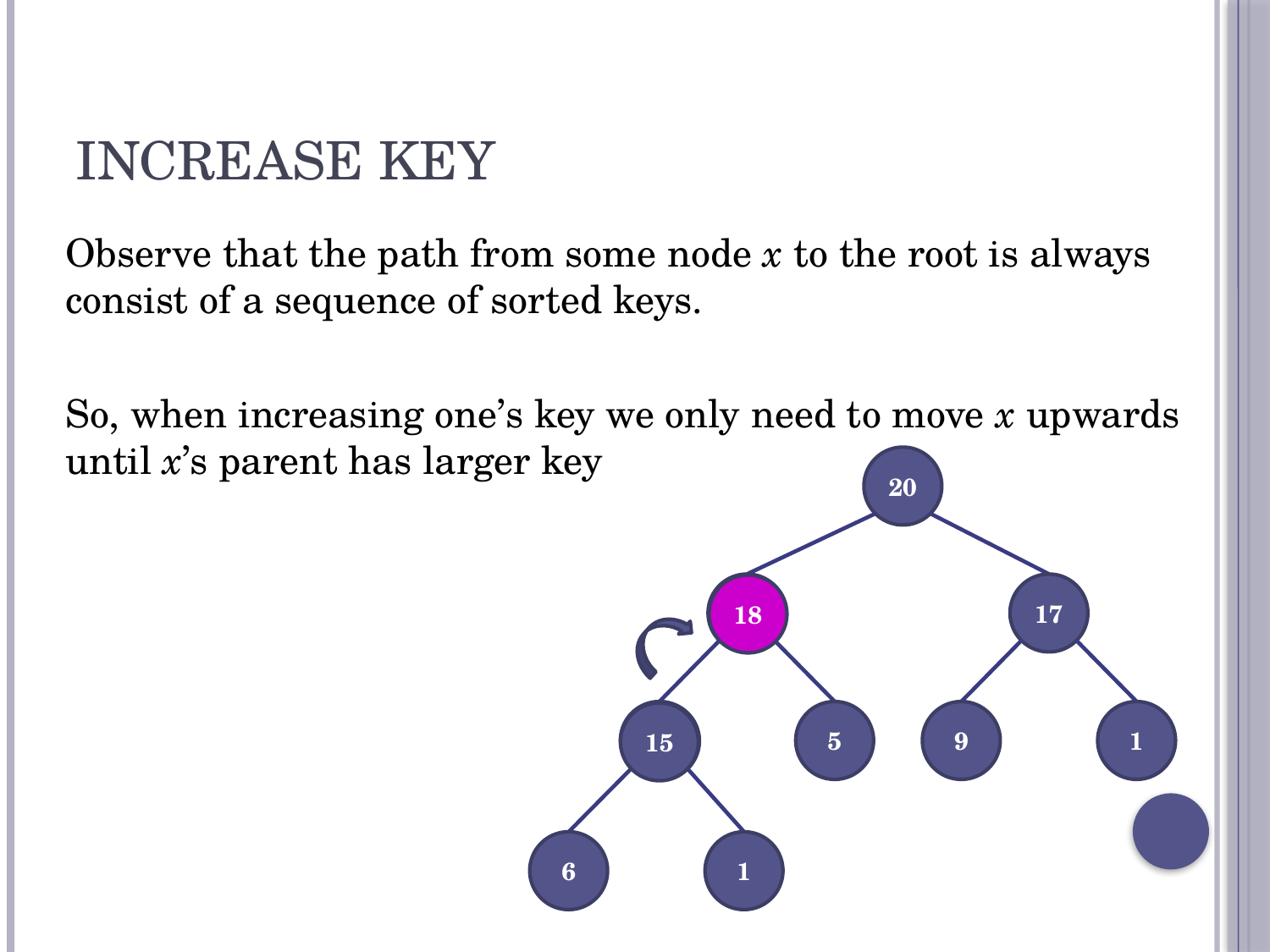

# Increase Key
Observe that the path from some node x to the root is always consist of a sequence of sorted keys.

So, when increasing one’s key we only need to move x upwards until x’s parent has larger key
20
15
17
8
5
9
1
6
1
18

18
15